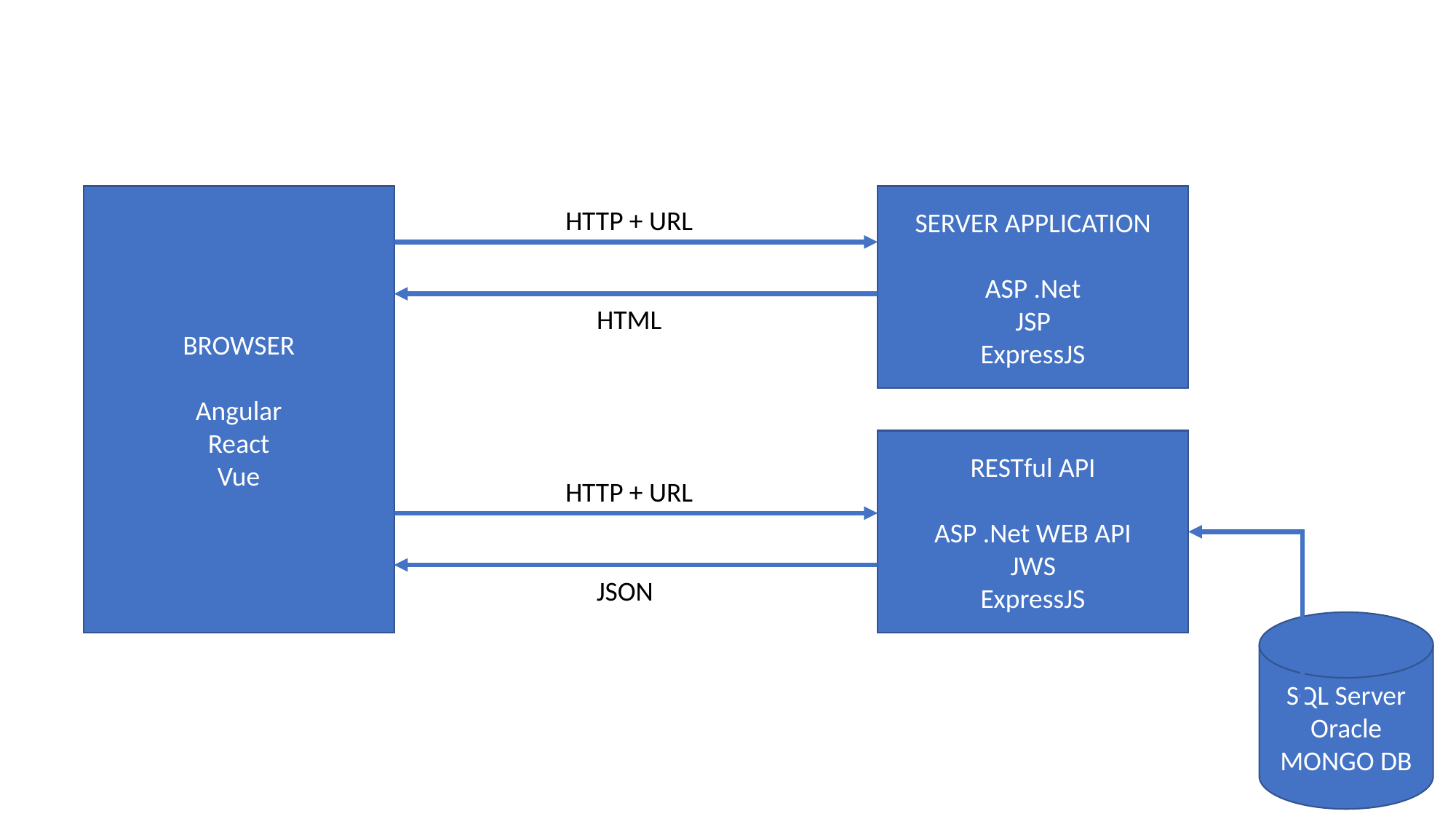

BROWSER

Angular
React
Vue
SERVER APPLICATION

ASP .Net
JSP
ExpressJS
HTTP + URL
HTML
RESTful API

ASP .Net WEB API
JWS
ExpressJS
HTTP + URL
JSON
SQL Server
Oracle
MONGO DB